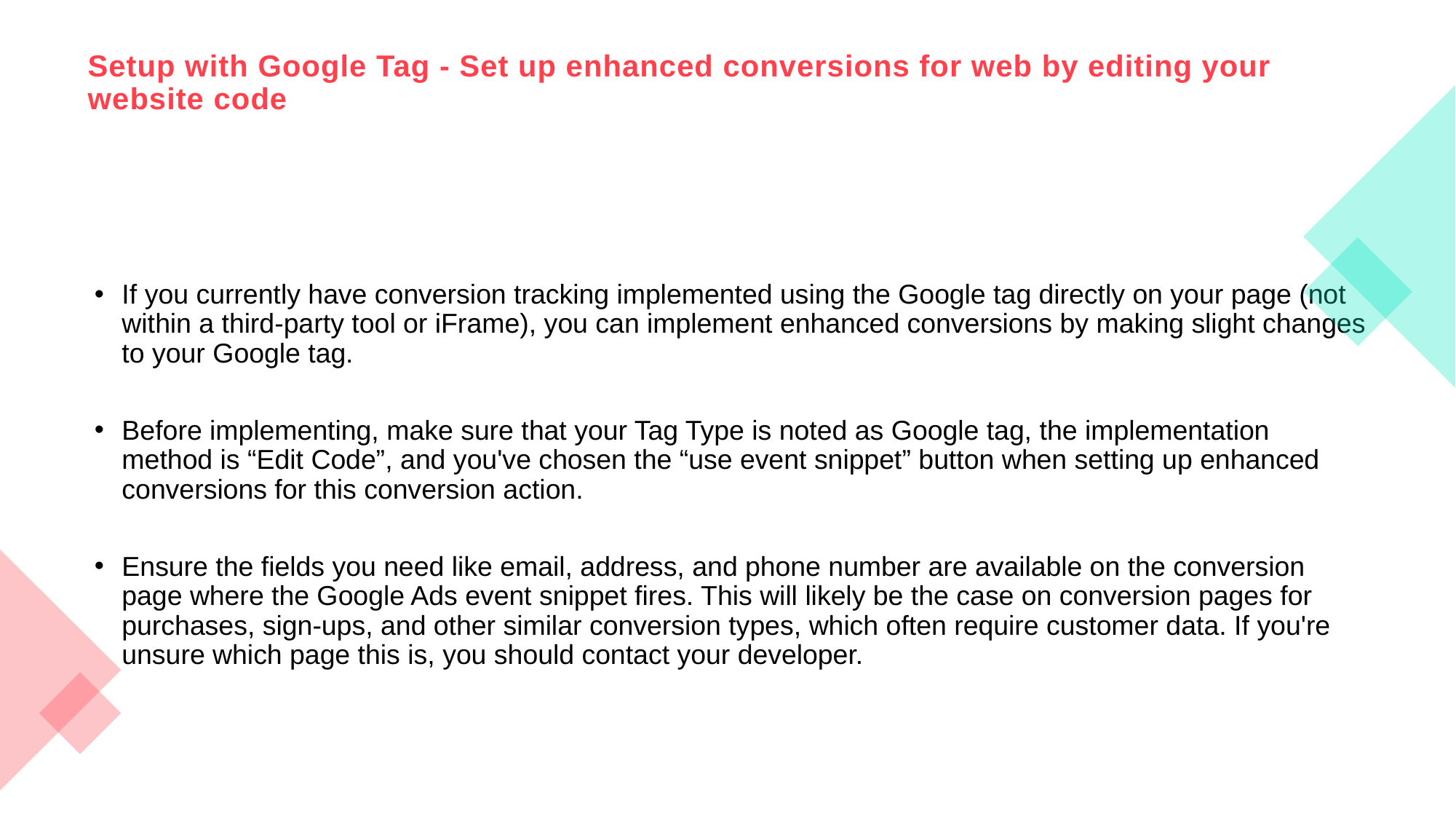

# Setup with Google Tag - Set up enhanced conversions for web by editing your website code

If you currently have conversion tracking implemented using the Google tag directly on your page (not within a third-party tool or iFrame), you can implement enhanced conversions by making slight changes to your Google tag.

Before implementing, make sure that your Tag Type is noted as Google tag, the implementation method is “Edit Code”, and you've chosen the “use event snippet” button when setting up enhanced conversions for this conversion action.

Ensure the fields you need like email, address, and phone number are available on the conversion page where the Google Ads event snippet fires. This will likely be the case on conversion pages for purchases, sign-ups, and other similar conversion types, which often require customer data. If you're unsure which page this is, you should contact your developer.